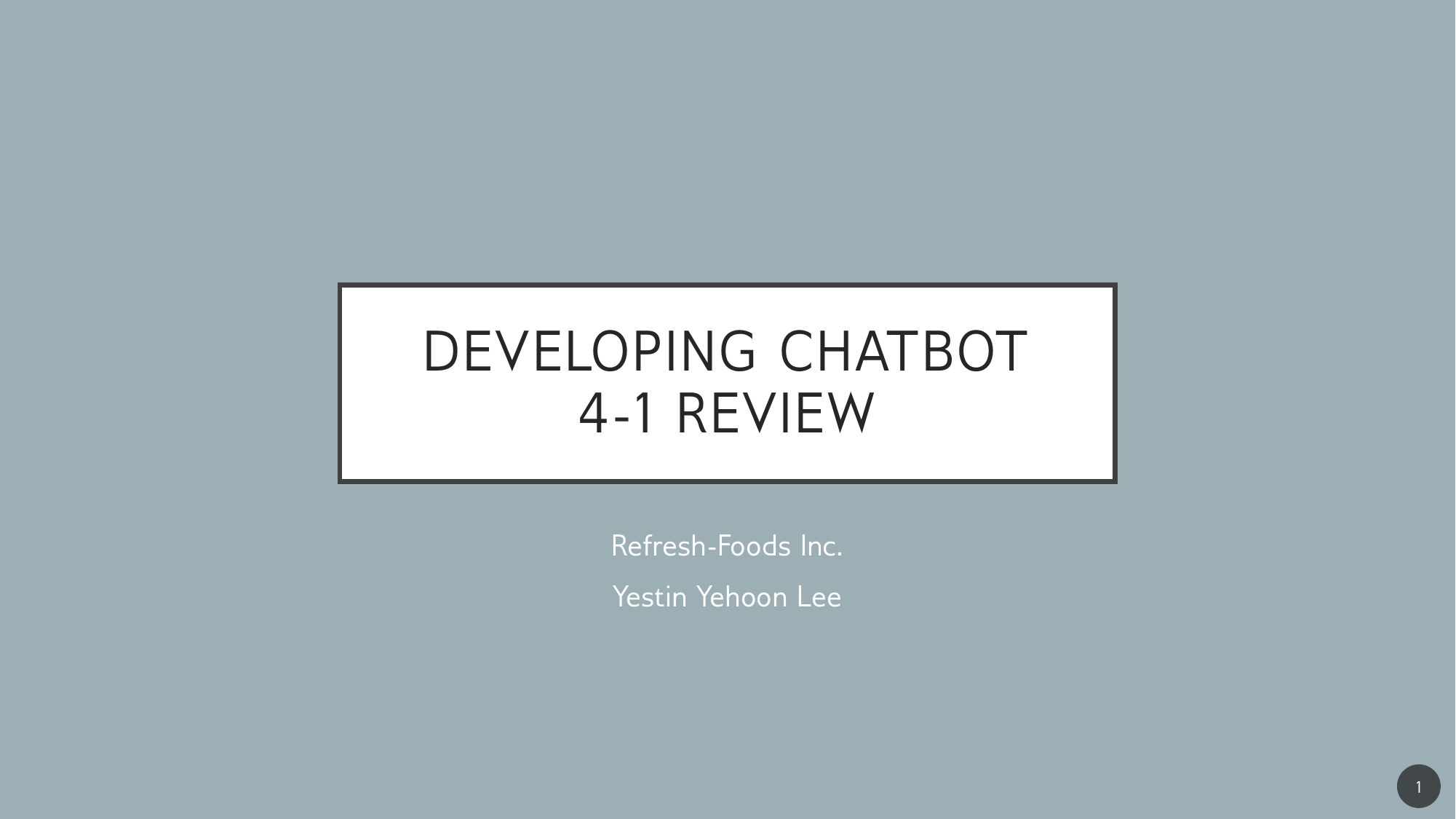

# Developing ChatBot 4-1 Review
Refresh-Foods Inc.
Yestin Yehoon Lee
1